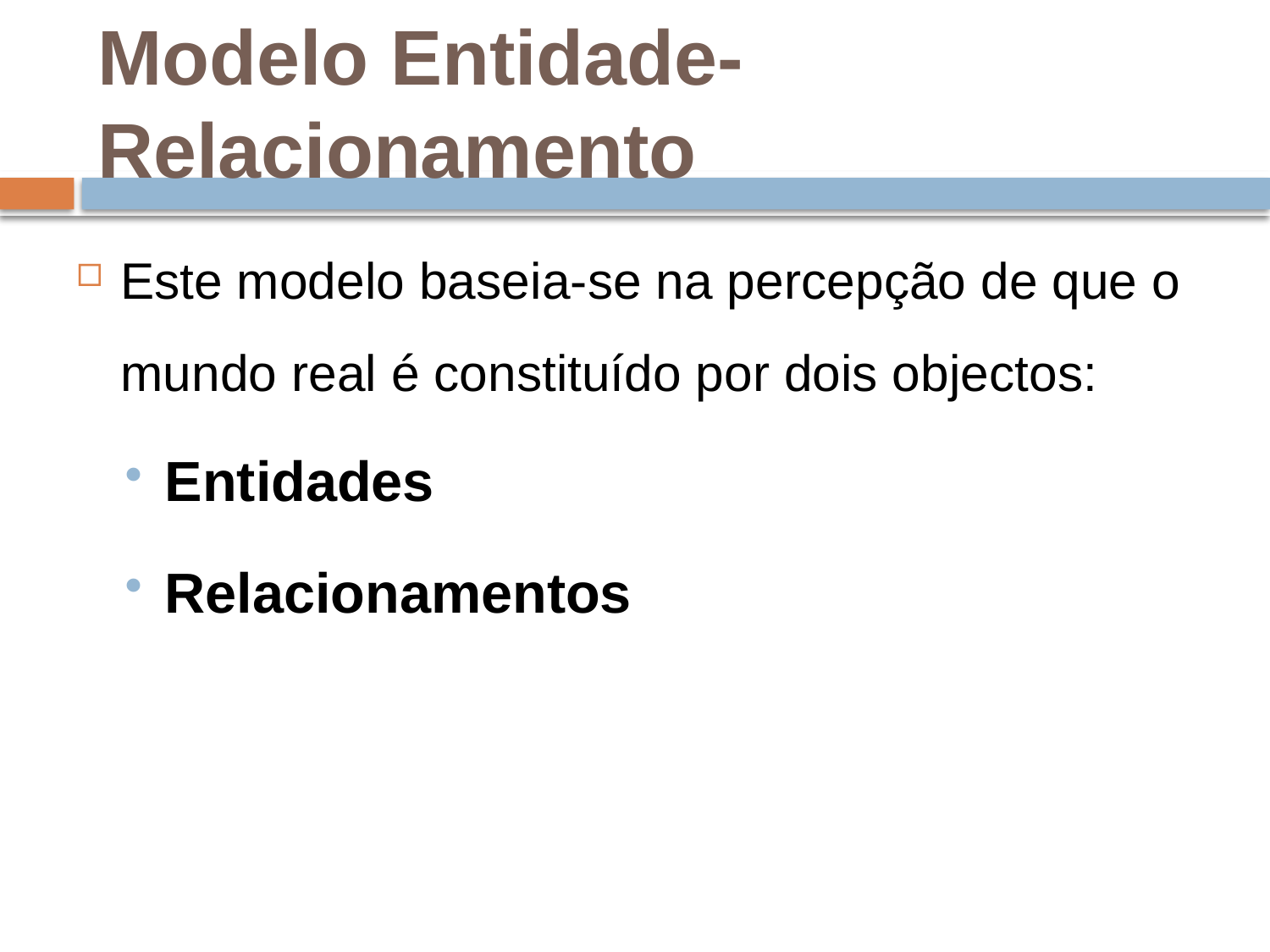

# Modelo Entidade-Relacionamento
Este modelo baseia-se na percepção de que o mundo real é constituído por dois objectos:
Entidades
Relacionamentos